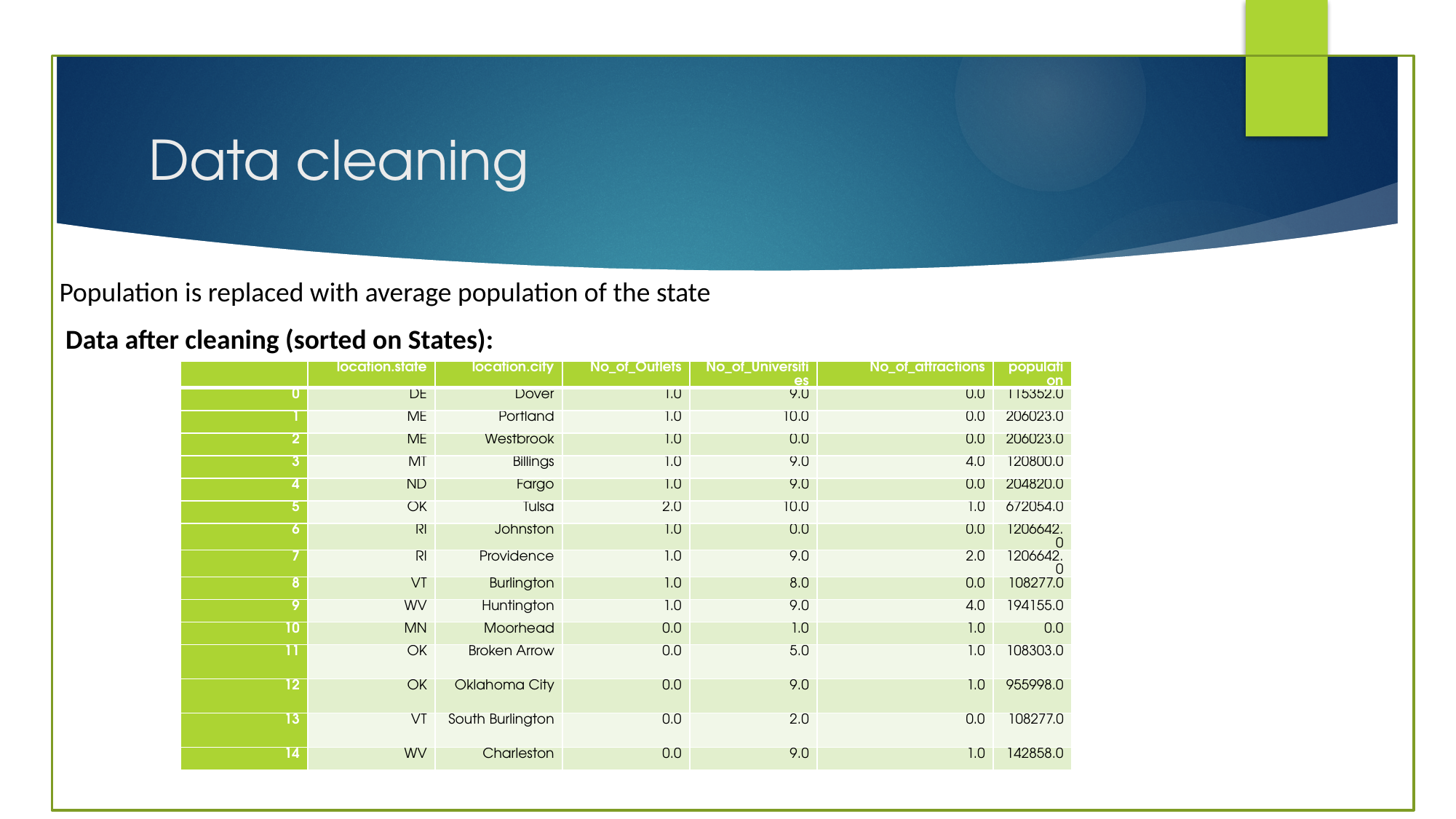

# Data cleaning
Population is replaced with average population of the state
 Data after cleaning (sorted on States):
|  | location.state | location.city | No\_of\_Outlets | No\_of\_Universities | No\_of\_attractions | population |
| --- | --- | --- | --- | --- | --- | --- |
| 0 | DE | Dover | 1.0 | 9.0 | 0.0 | 115352.0 |
| 1 | ME | Portland | 1.0 | 10.0 | 0.0 | 206023.0 |
| 2 | ME | Westbrook | 1.0 | 0.0 | 0.0 | 206023.0 |
| 3 | MT | Billings | 1.0 | 9.0 | 4.0 | 120800.0 |
| 4 | ND | Fargo | 1.0 | 9.0 | 0.0 | 204820.0 |
| 5 | OK | Tulsa | 2.0 | 10.0 | 1.0 | 672054.0 |
| 6 | RI | Johnston | 1.0 | 0.0 | 0.0 | 1206642.0 |
| 7 | RI | Providence | 1.0 | 9.0 | 2.0 | 1206642.0 |
| 8 | VT | Burlington | 1.0 | 8.0 | 0.0 | 108277.0 |
| 9 | WV | Huntington | 1.0 | 9.0 | 4.0 | 194155.0 |
| 10 | MN | Moorhead | 0.0 | 1.0 | 1.0 | 0.0 |
| 11 | OK | Broken Arrow | 0.0 | 5.0 | 1.0 | 108303.0 |
| 12 | OK | Oklahoma City | 0.0 | 9.0 | 1.0 | 955998.0 |
| 13 | VT | South Burlington | 0.0 | 2.0 | 0.0 | 108277.0 |
| 14 | WV | Charleston | 0.0 | 9.0 | 1.0 | 142858.0 |